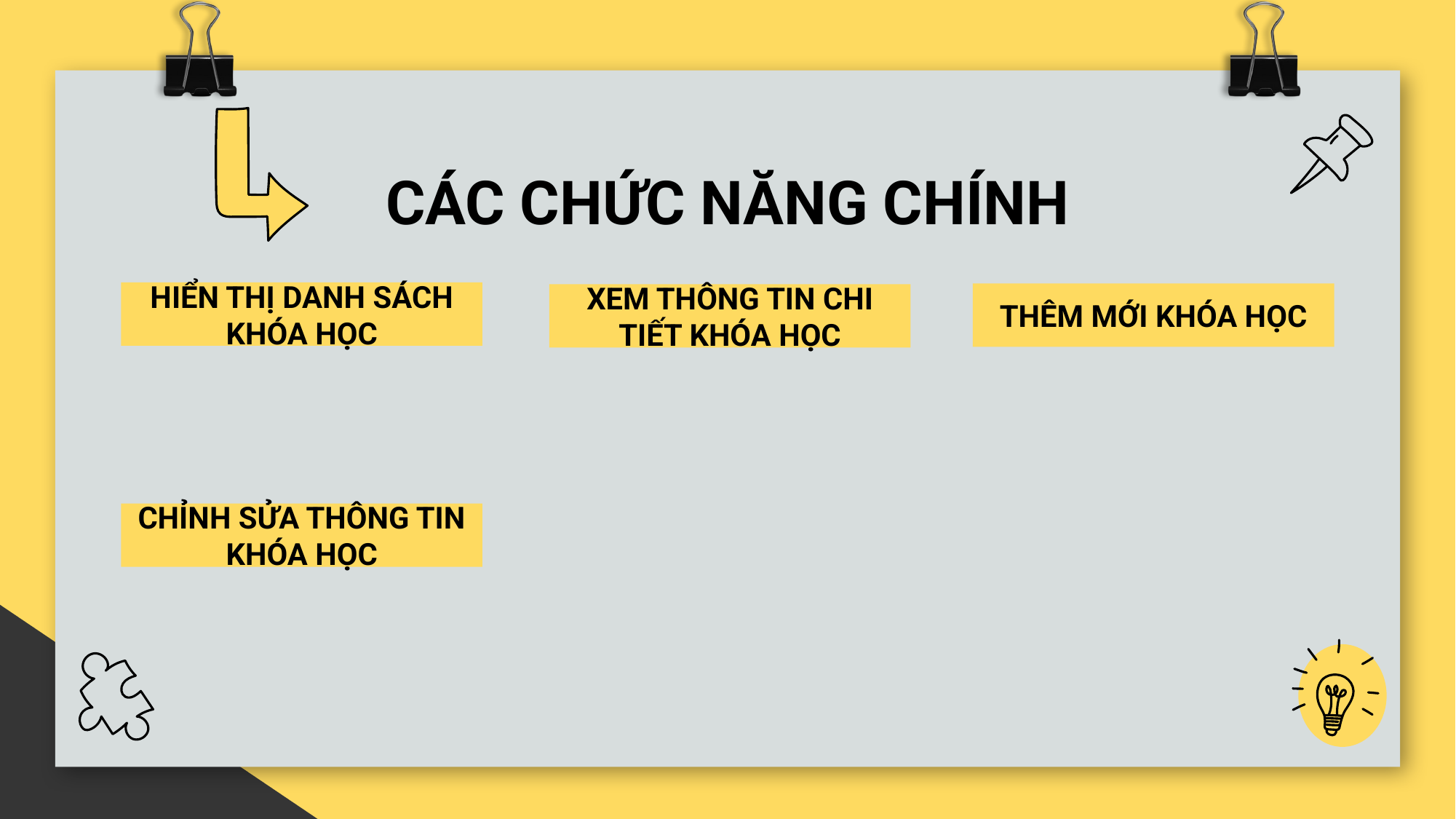

# CÁC CHỨC NĂNG CHÍNH
HIỂN THỊ DANH SÁCH KHÓA HỌC
THÊM MỚI KHÓA HỌC
XEM THÔNG TIN CHI TIẾT KHÓA HỌC
CHỈNH SỬA THÔNG TIN KHÓA HỌC